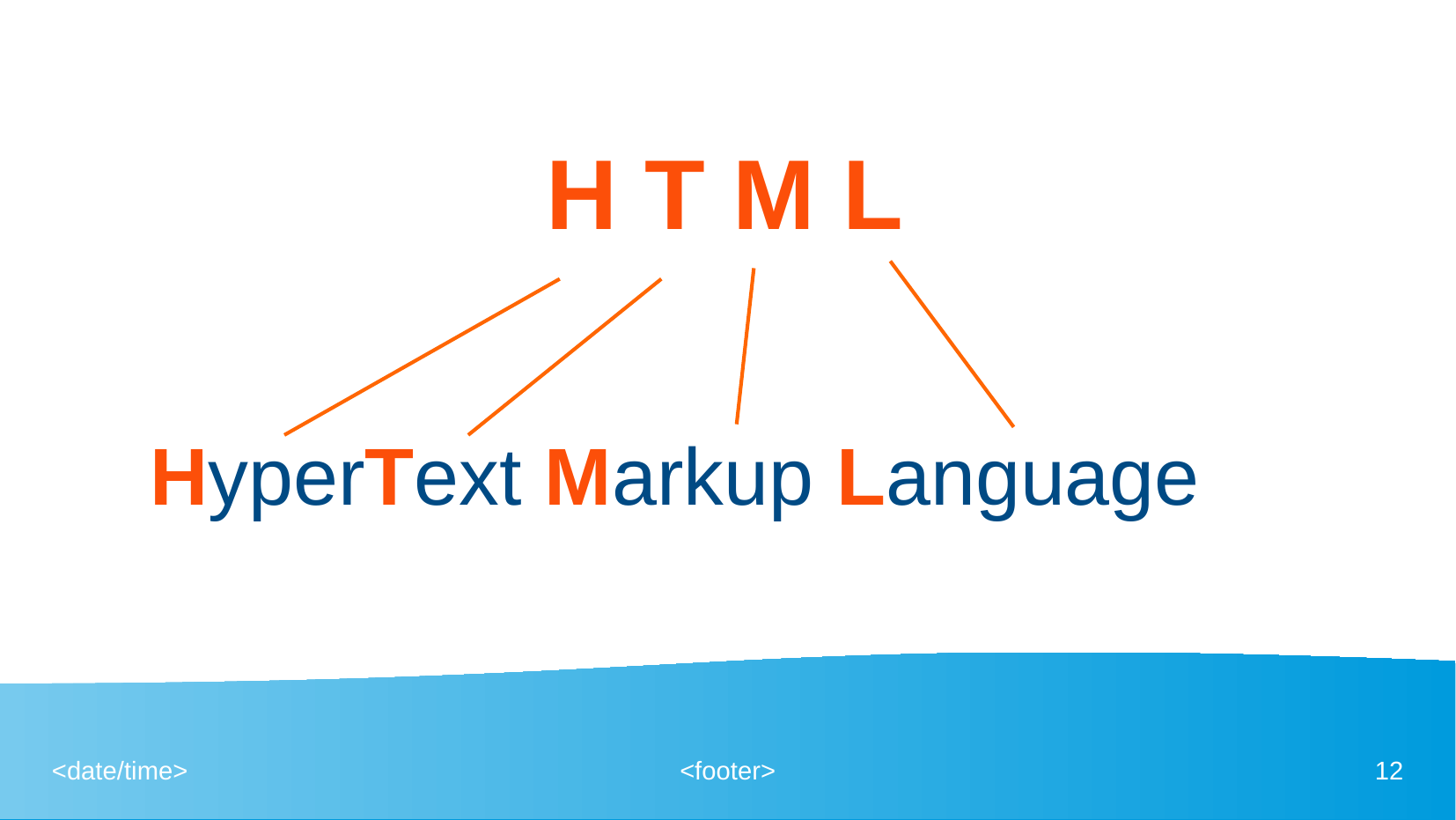

H T M L

HyperText Markup Language